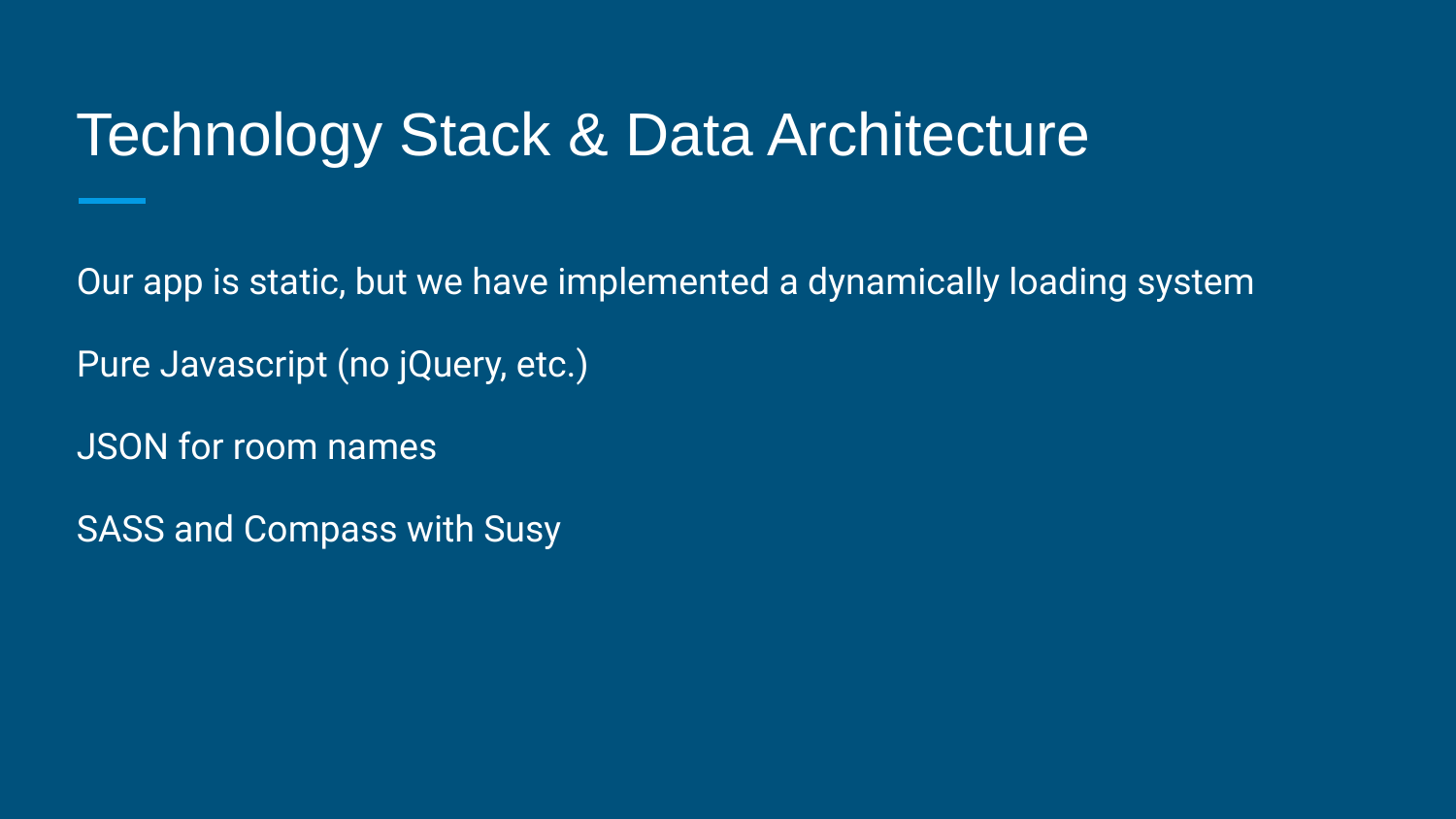

# Technology Stack & Data Architecture
Our app is static, but we have implemented a dynamically loading system
Pure Javascript (no jQuery, etc.)
JSON for room names
SASS and Compass with Susy